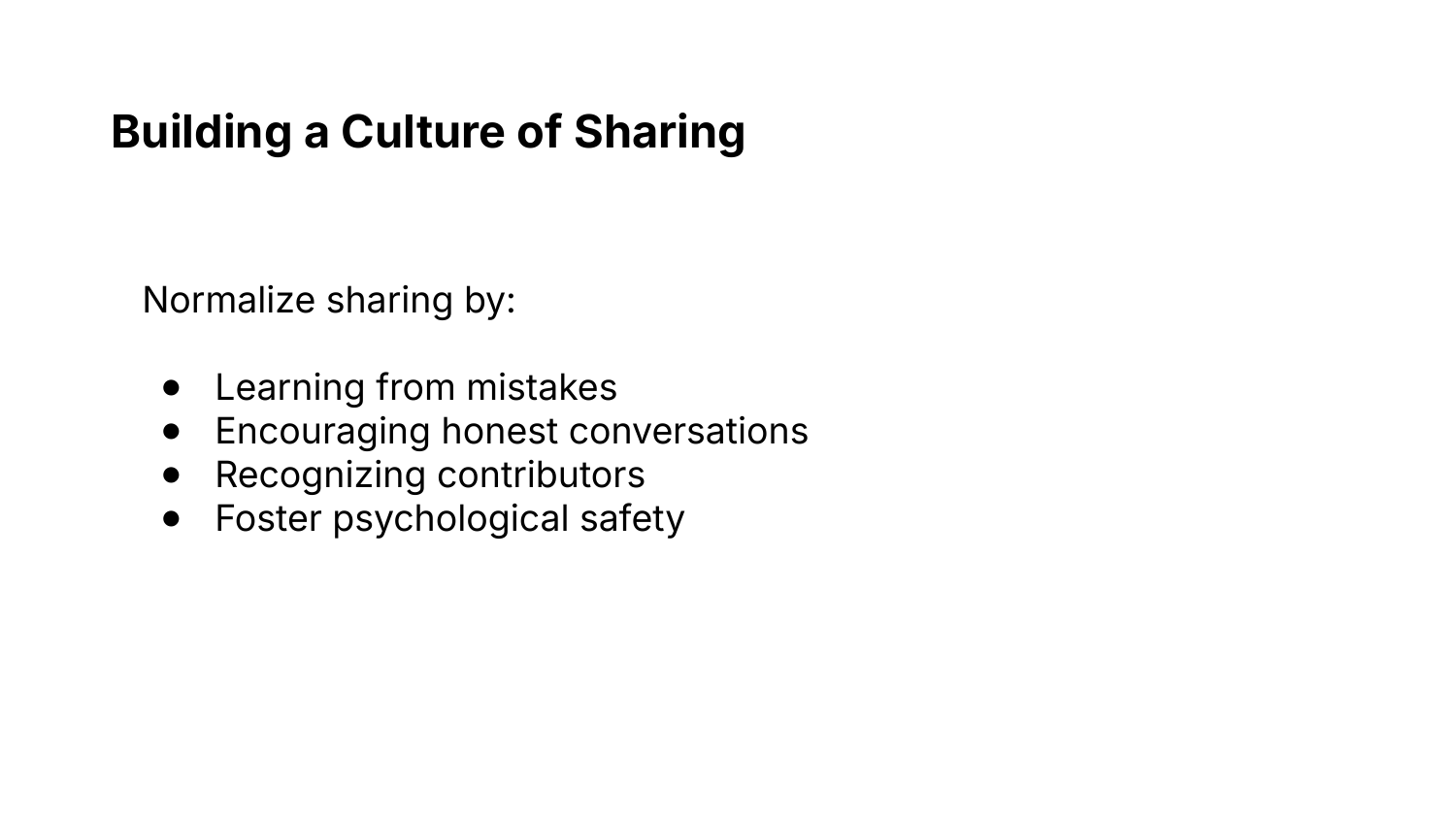

Building a Culture of Sharing
Normalize sharing by:

Learning from mistakes
Encouraging honest conversations
Recognizing contributors
Foster psychological safety